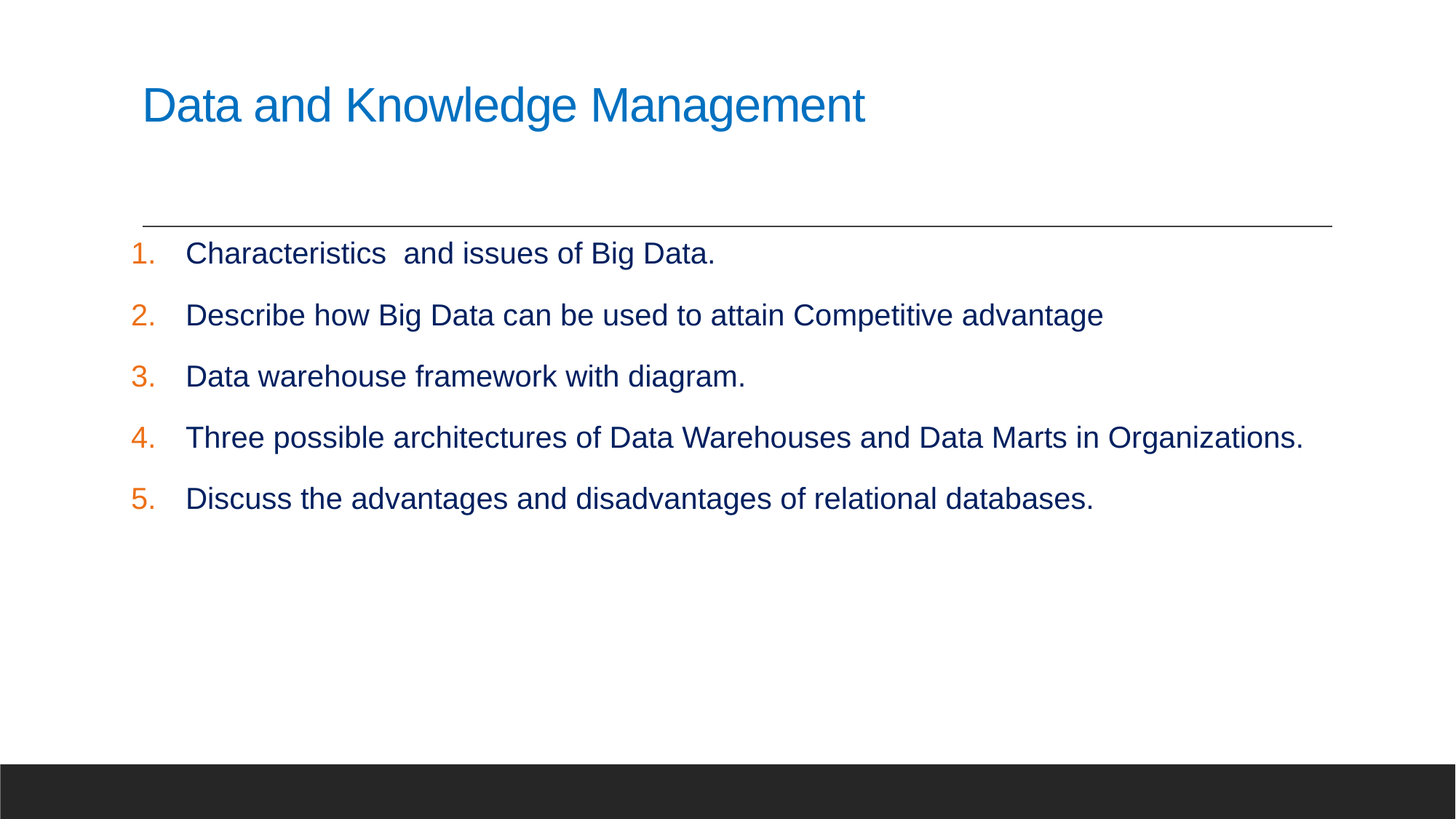

# Data and Knowledge Management
Characteristics  and issues of Big Data.
Describe how Big Data can be used to attain Competitive advantage
Data warehouse framework with diagram.
Three possible architectures of Data Warehouses and Data Marts in Organizations.
Discuss the advantages and disadvantages of relational databases.